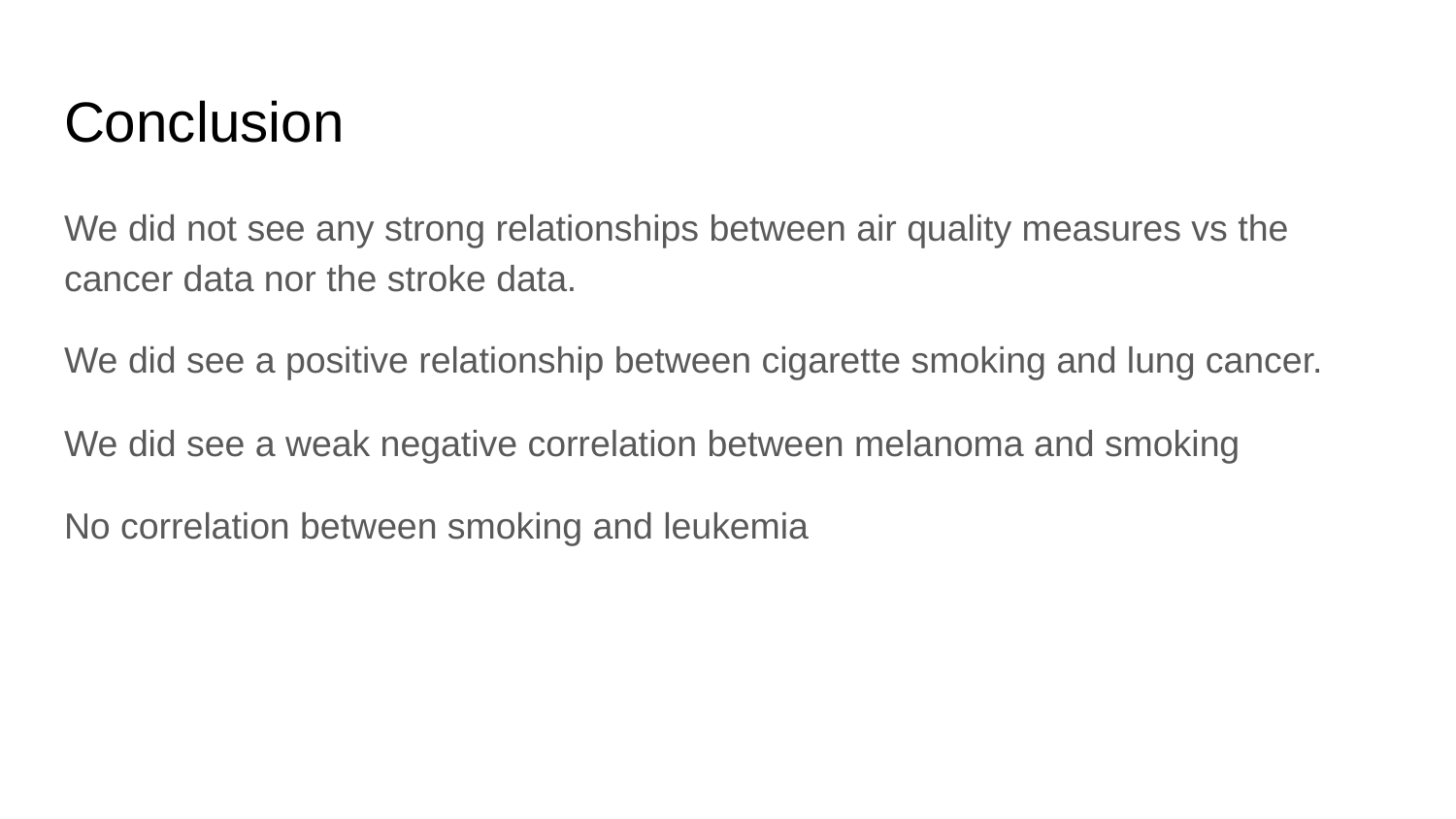

# Conclusion
We did not see any strong relationships between air quality measures vs the cancer data nor the stroke data.
We did see a positive relationship between cigarette smoking and lung cancer.
We did see a weak negative correlation between melanoma and smoking
No correlation between smoking and leukemia